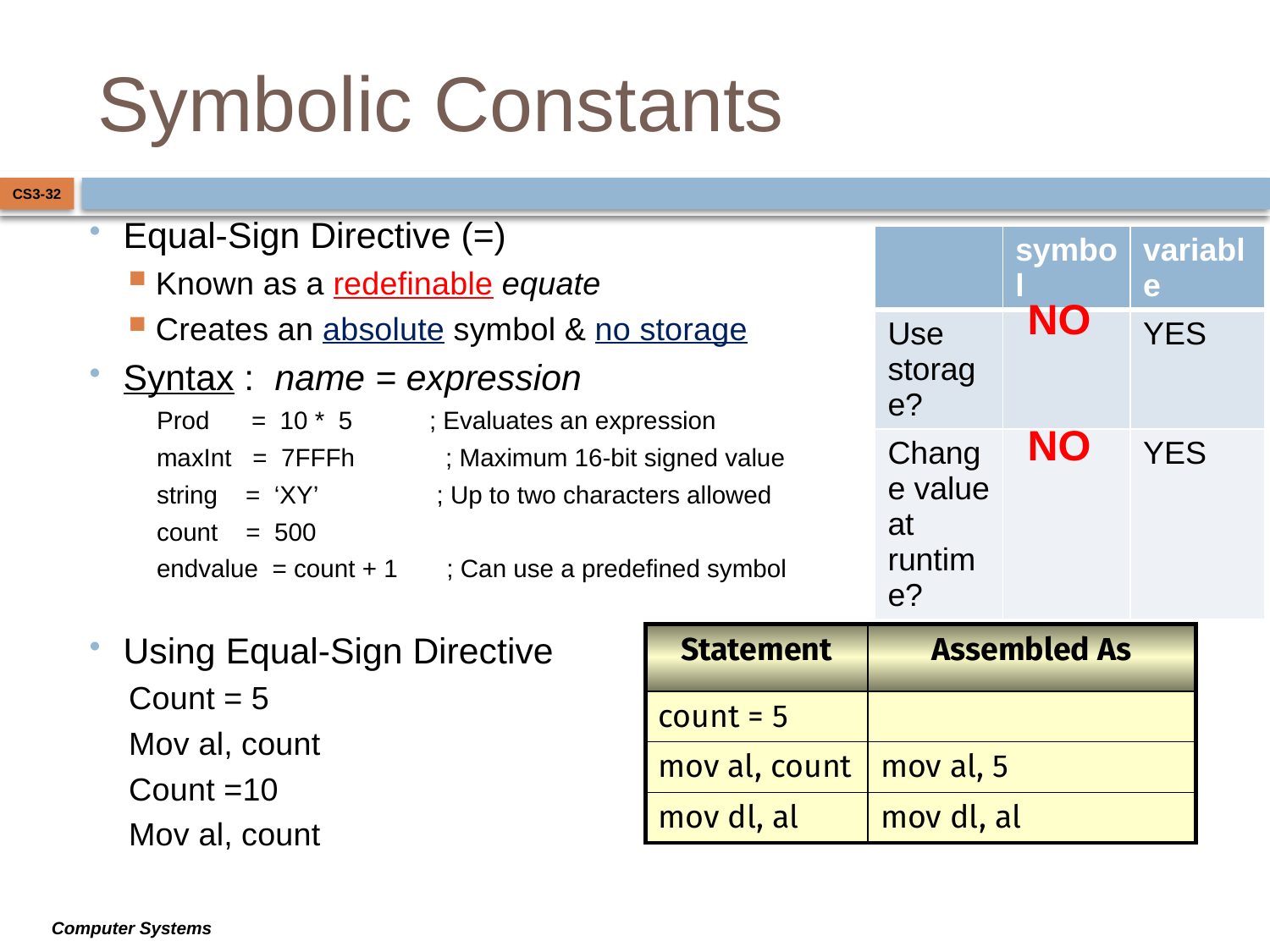

# Symbolic Constants
CS3-32
Equal-Sign Directive (=)
Known as a redefinable equate
Creates an absolute symbol & no storage
Syntax :  name = expression
    Prod      =  10 *  5           ; Evaluates an expression
    maxInt   =  7FFFh             ; Maximum 16-bit signed value
    string    =  ‘XY’                 ; Up to two characters allowed
    count    =  500
    endvalue  = count + 1       ; Can use a predefined symbol

Using Equal-Sign Directive
Count = 5
Mov al, count
Count =10
Mov al, count

|  | symbol | variable |
| --- | --- | --- |
| Use storage? |  | YES |
| Change value at runtime? |  | YES |
NO
NO
| Statement | Assembled As |
| --- | --- |
| count = 5 |  |
| mov al, count | mov al, 5 |
| mov dl, al | mov dl, al |